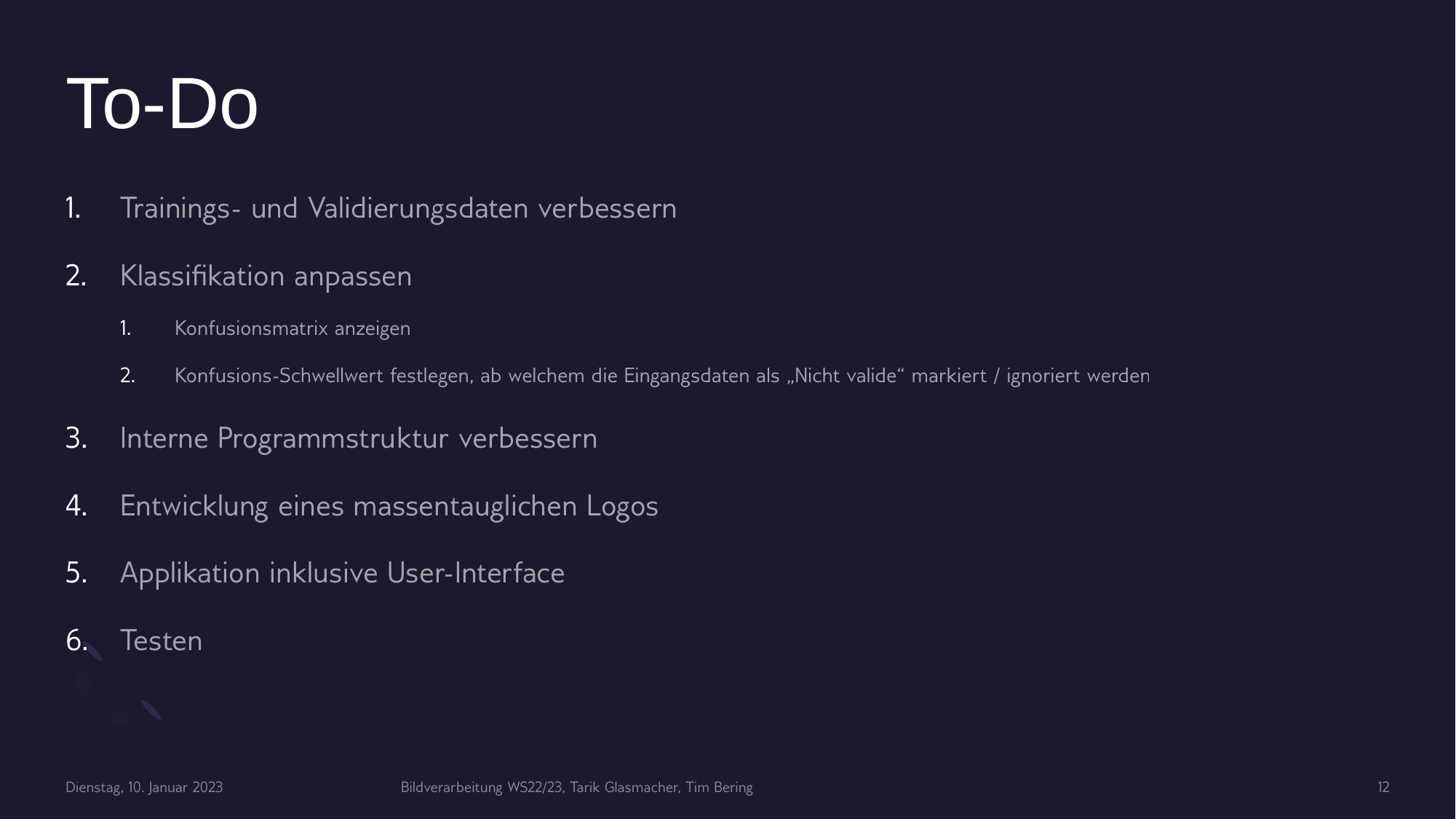

# To-Do
Trainings- und Validierungsdaten verbessern
Klassifikation anpassen
Konfusionsmatrix anzeigen
Konfusions-Schwellwert festlegen, ab welchem die Eingangsdaten als „Nicht valide“ markiert / ignoriert werden
Interne Programmstruktur verbessern
Entwicklung eines massentauglichen Logos
Applikation inklusive User-Interface
Testen
Dienstag, 10. Januar 2023
Bildverarbeitung WS22/23, Tarik Glasmacher, Tim Bering
12